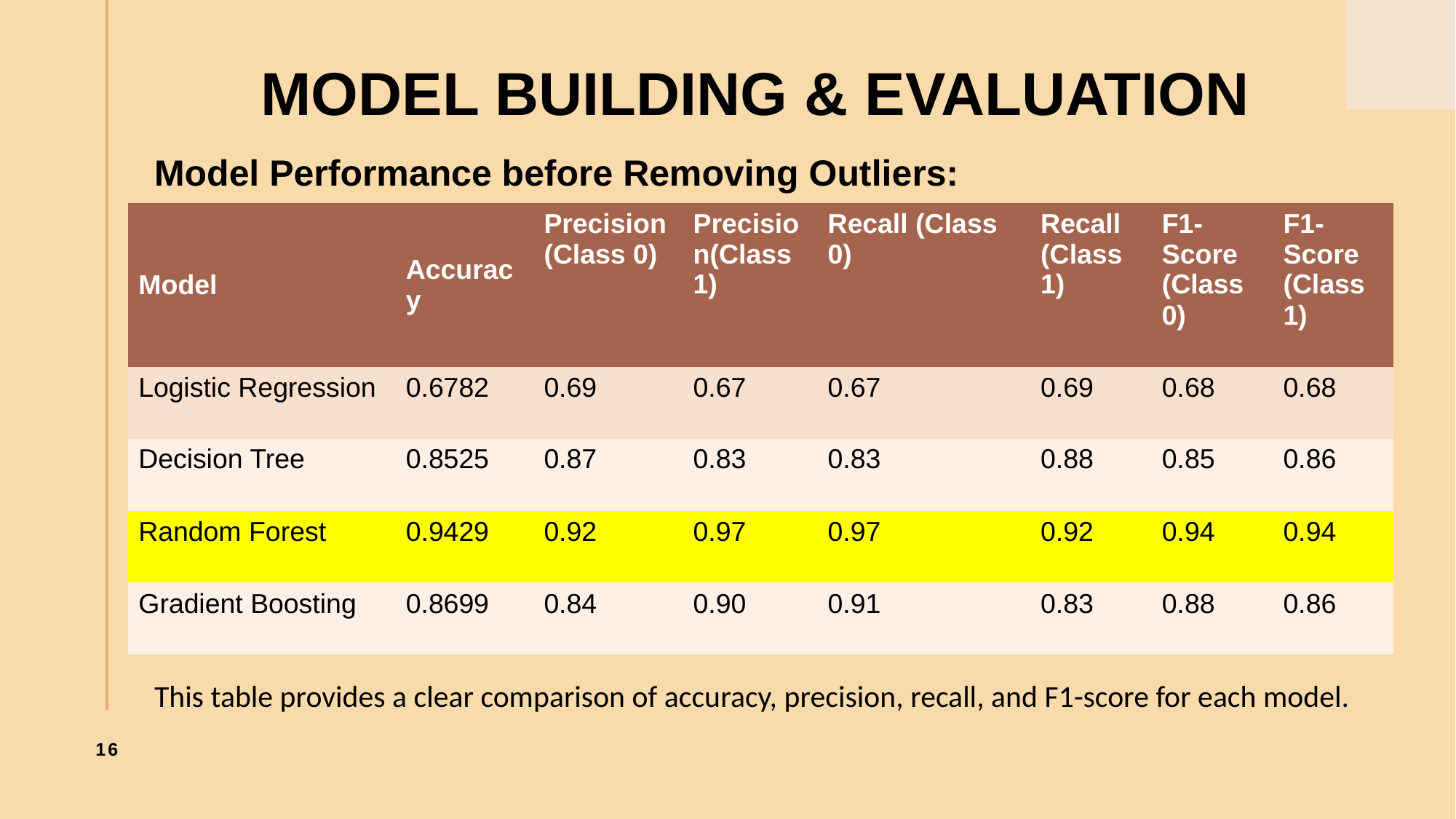

# MODEL BUILDING & EVALUATION
Model Performance before Removing Outliers:
| Model | Accuracy | Precision(Class 0) | Precision(Class 1) | Recall (Class 0) | Recall (Class 1) | F1-Score (Class 0) | F1-Score (Class 1) |
| --- | --- | --- | --- | --- | --- | --- | --- |
| Logistic Regression | 0.6782 | 0.69 | 0.67 | 0.67 | 0.69 | 0.68 | 0.68 |
| Decision Tree | 0.8525 | 0.87 | 0.83 | 0.83 | 0.88 | 0.85 | 0.86 |
| Random Forest | 0.9429 | 0.92 | 0.97 | 0.97 | 0.92 | 0.94 | 0.94 |
| Gradient Boosting | 0.8699 | 0.84 | 0.90 | 0.91 | 0.83 | 0.88 | 0.86 |
This table provides a clear comparison of accuracy, precision, recall, and F1-score for each model.
16